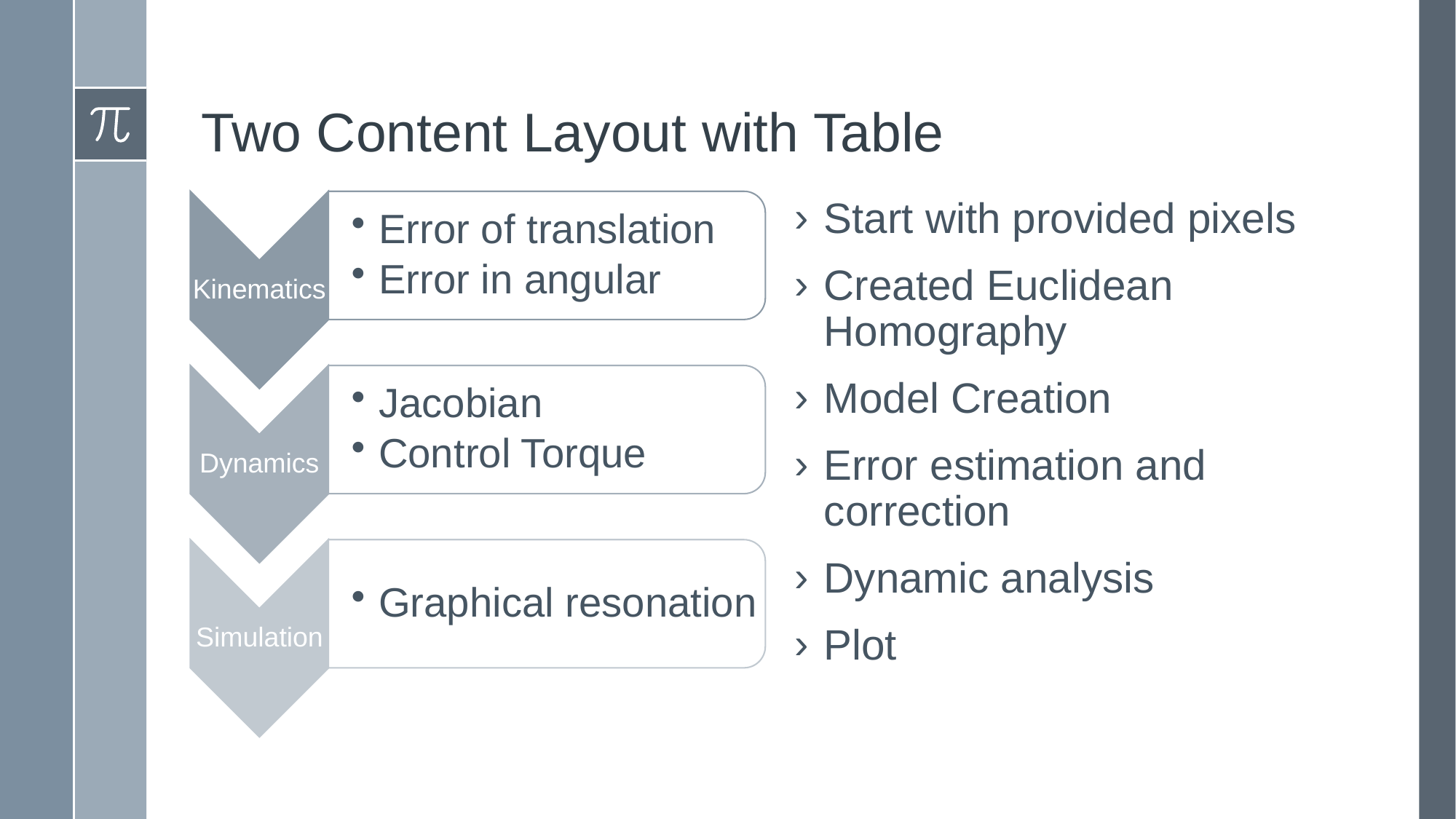

# Two Content Layout with Table
Kinematics
Error of translation
Error in angular
Dynamics
Jacobian
Control Torque
Simulation
Graphical resonation
Start with provided pixels
Created Euclidean Homography
Model Creation
Error estimation and correction
Dynamic analysis
Plot